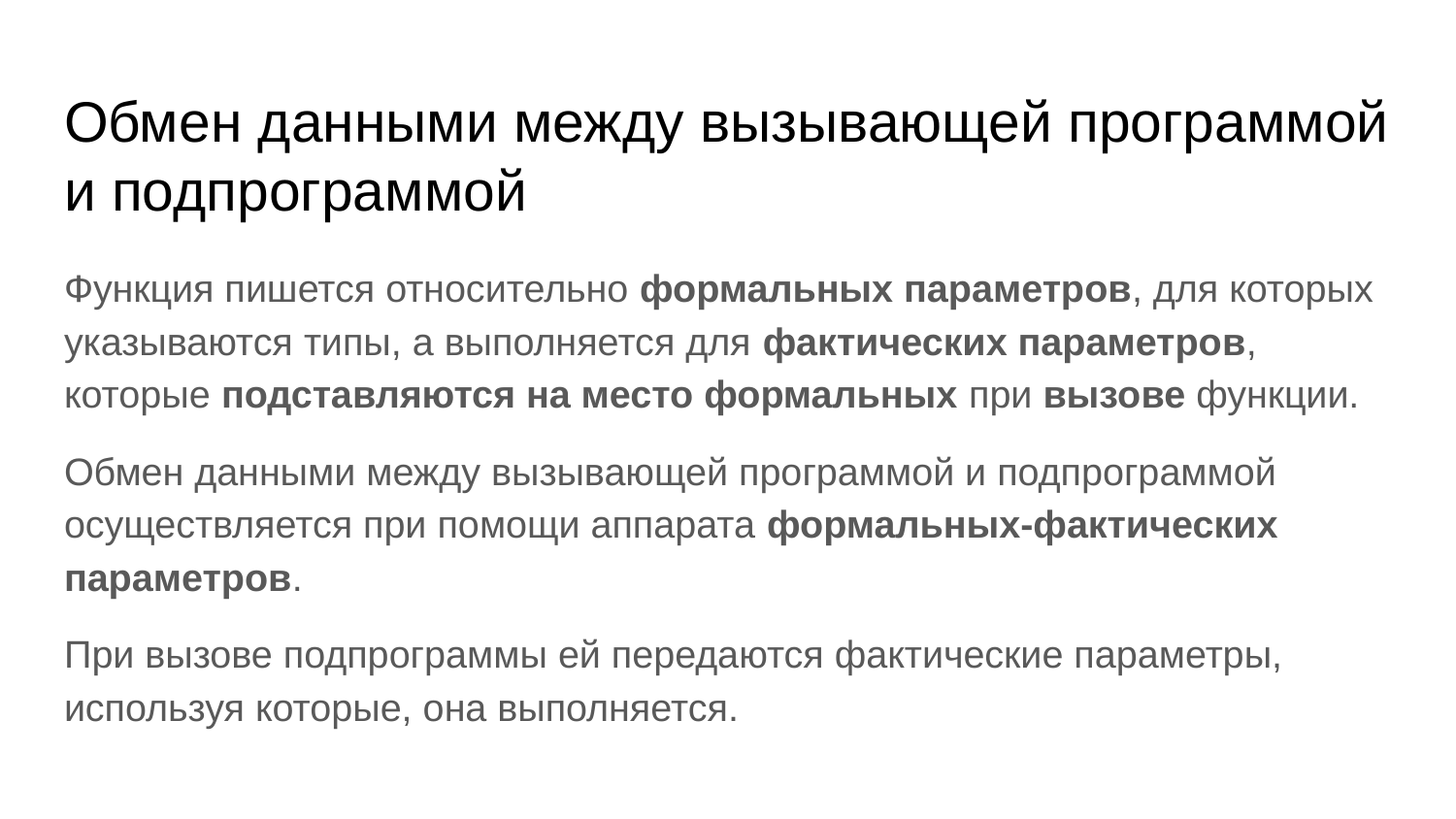

# Обмен данными между вызывающей программой и подпрограммой
Функция пишется относительно формальных параметров, для которых указываются типы, а выполняется для фактических параметров, которые подставляются на место формальных при вызове функции.
Обмен данными между вызывающей программой и подпрограммой осуществляется при помощи аппарата формальных-фактических параметров.
При вызове подпрограммы ей передаются фактические параметры, используя которые, она выполняется.